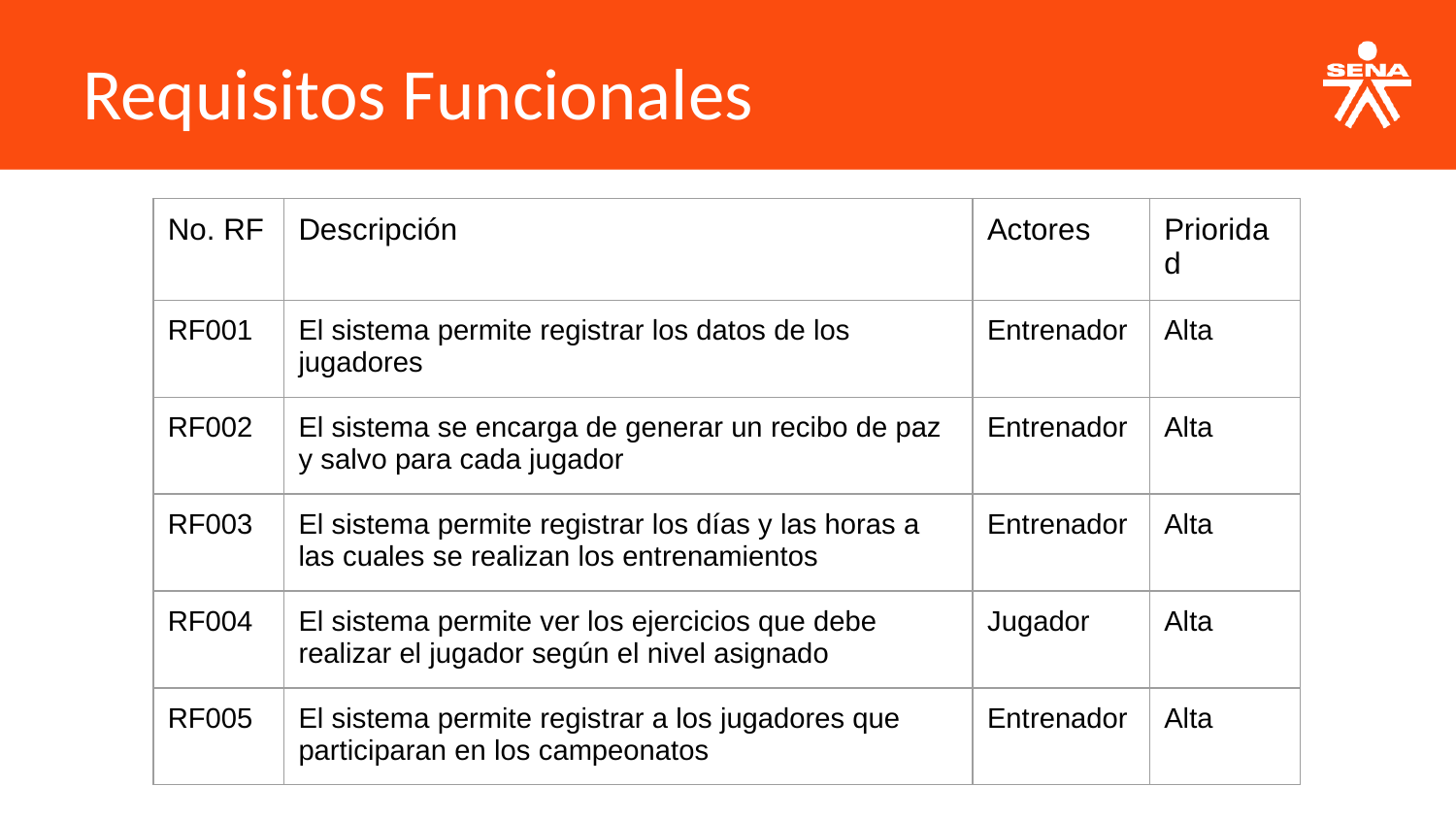

Requisitos Funcionales
| No. RF | Descripción | Actores | Prioridad |
| --- | --- | --- | --- |
| RF001 | El sistema permite registrar los datos de los jugadores | Entrenador | Alta |
| RF002 | El sistema se encarga de generar un recibo de paz y salvo para cada jugador | Entrenador | Alta |
| RF003 | El sistema permite registrar los días y las horas a las cuales se realizan los entrenamientos | Entrenador | Alta |
| RF004 | El sistema permite ver los ejercicios que debe realizar el jugador según el nivel asignado | Jugador | Alta |
| RF005 | El sistema permite registrar a los jugadores que participaran en los campeonatos | Entrenador | Alta |